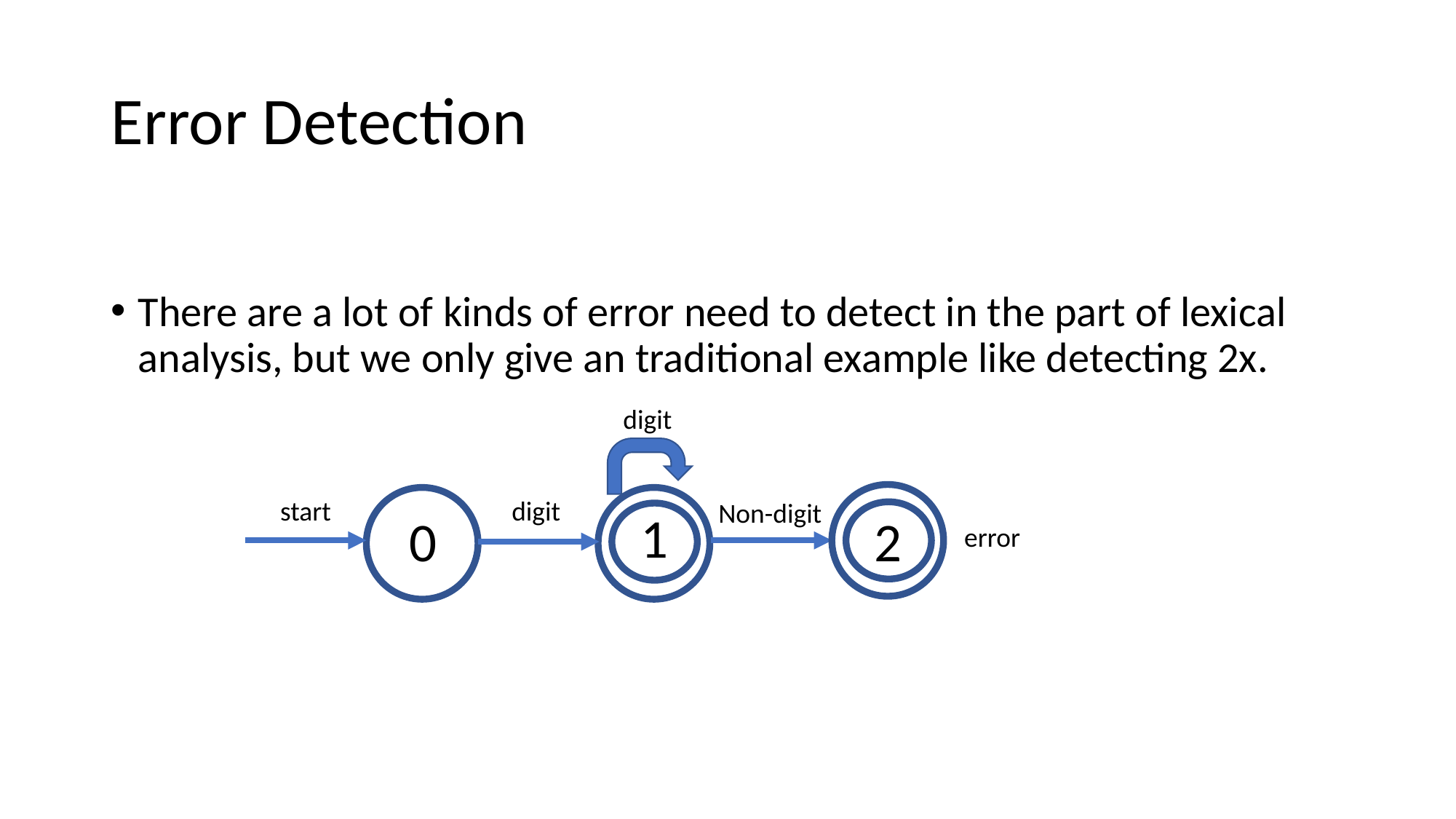

# Error Detection

There are a lot of kinds of error need to detect in the part of lexical analysis, but we only give an traditional example like detecting 2x.

digit

start
digit
Non-digit
1
2

0

error